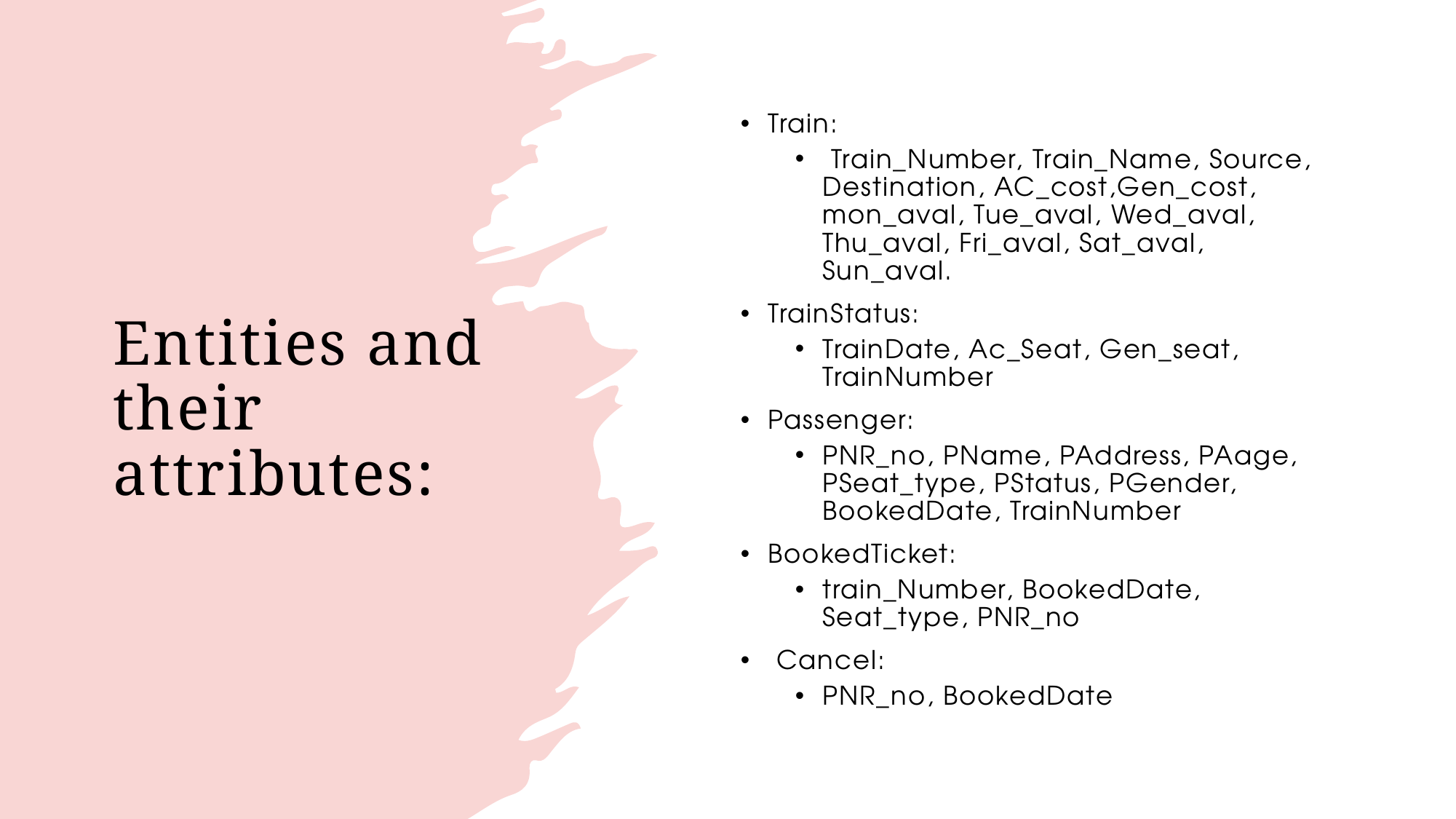

# Entities and their attributes:
Train:
 Train_Number, Train_Name, Source, Destination, AC_cost,Gen_cost, mon_aval, Tue_aval, Wed_aval, Thu_aval, Fri_aval, Sat_aval, Sun_aval.
TrainStatus:
TrainDate, Ac_Seat, Gen_seat, TrainNumber
Passenger:
PNR_no, PName, PAddress, PAage, PSeat_type, PStatus, PGender, BookedDate, TrainNumber
BookedTicket:
train_Number, BookedDate, Seat_type, PNR_no
 Cancel:
PNR_no, BookedDate